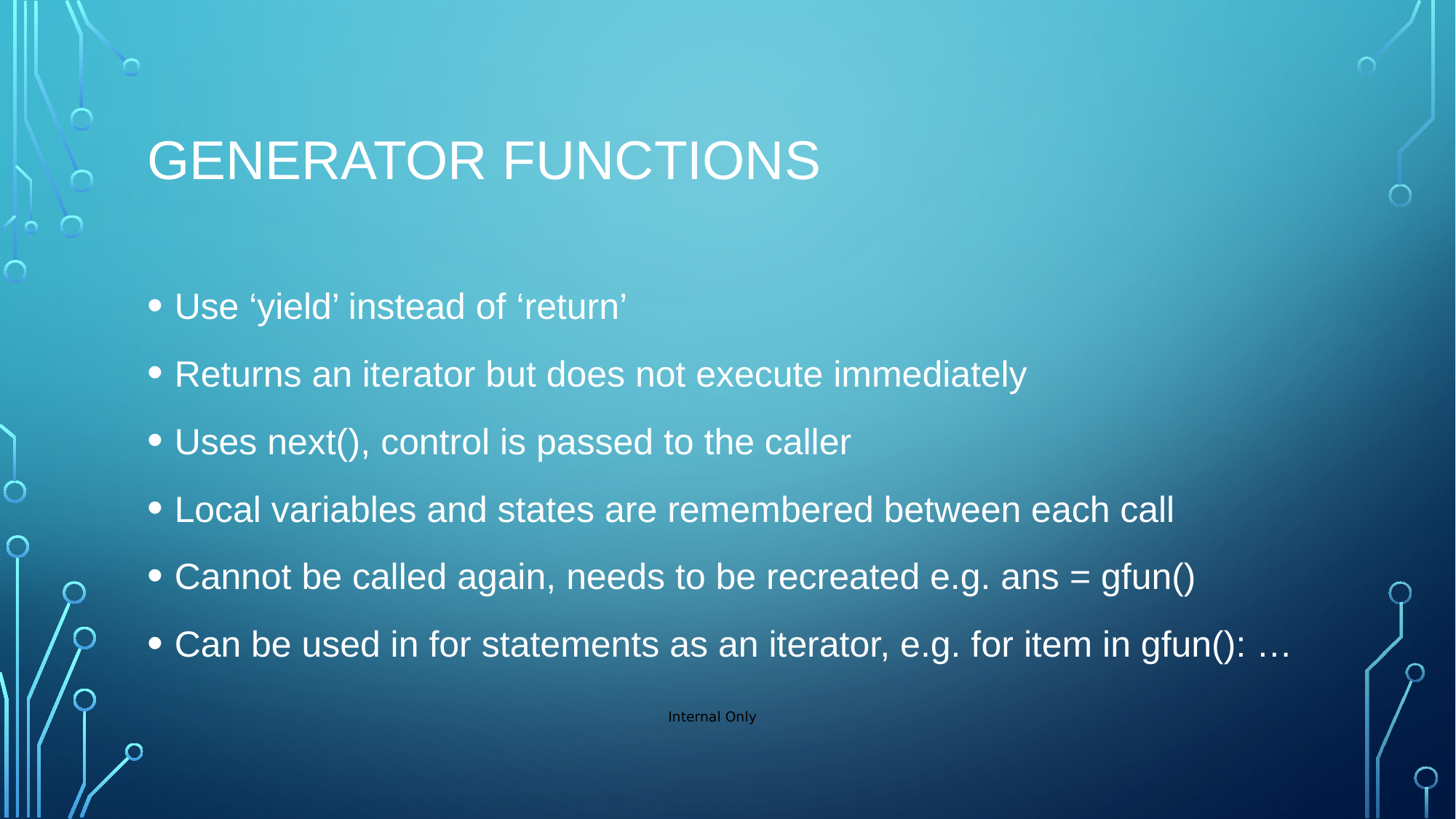

# Generator Functions
Use ‘yield’ instead of ‘return’
Returns an iterator but does not execute immediately
Uses next(), control is passed to the caller
Local variables and states are remembered between each call
Cannot be called again, needs to be recreated e.g. ans = gfun()
Can be used in for statements as an iterator, e.g. for item in gfun(): …

Internal Only